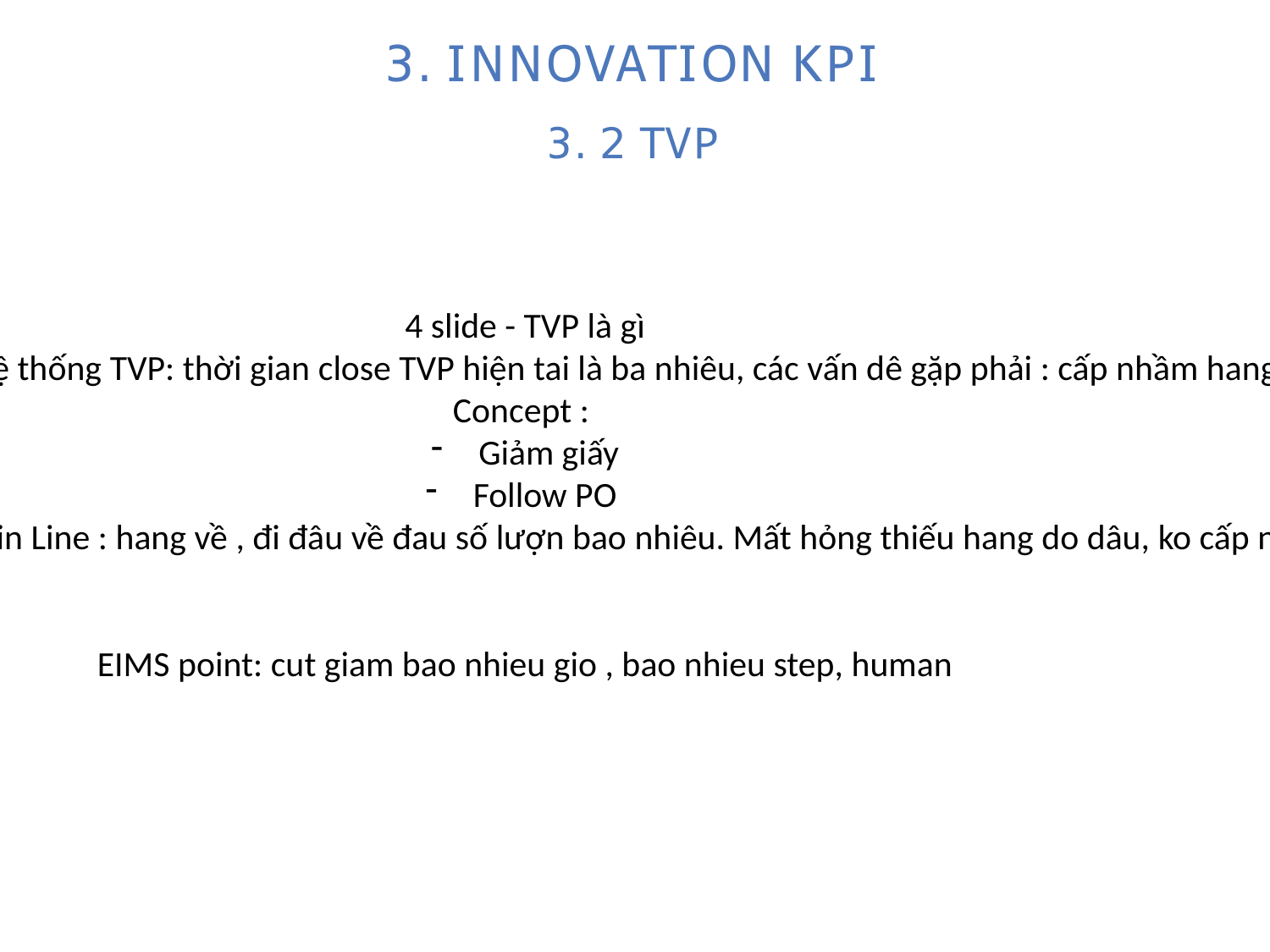

3. Innovation KPI
3. 2 TVP
4 slide - TVP là gì
Tại sao xây dựng hệ thống TVP: thời gian close TVP hiện tai là ba nhiêu, các vấn dê gặp phải : cấp nhầm hang ….
Concept :
Giảm giấy
Follow PO
Follow Progress apply in Line : hang về , đi đâu về đau số lượn bao nhiêu. Mất hỏng thiếu hang do dâu, ko cấp nhầm hang

EIMS point: cut giam bao nhieu gio , bao nhieu step, human